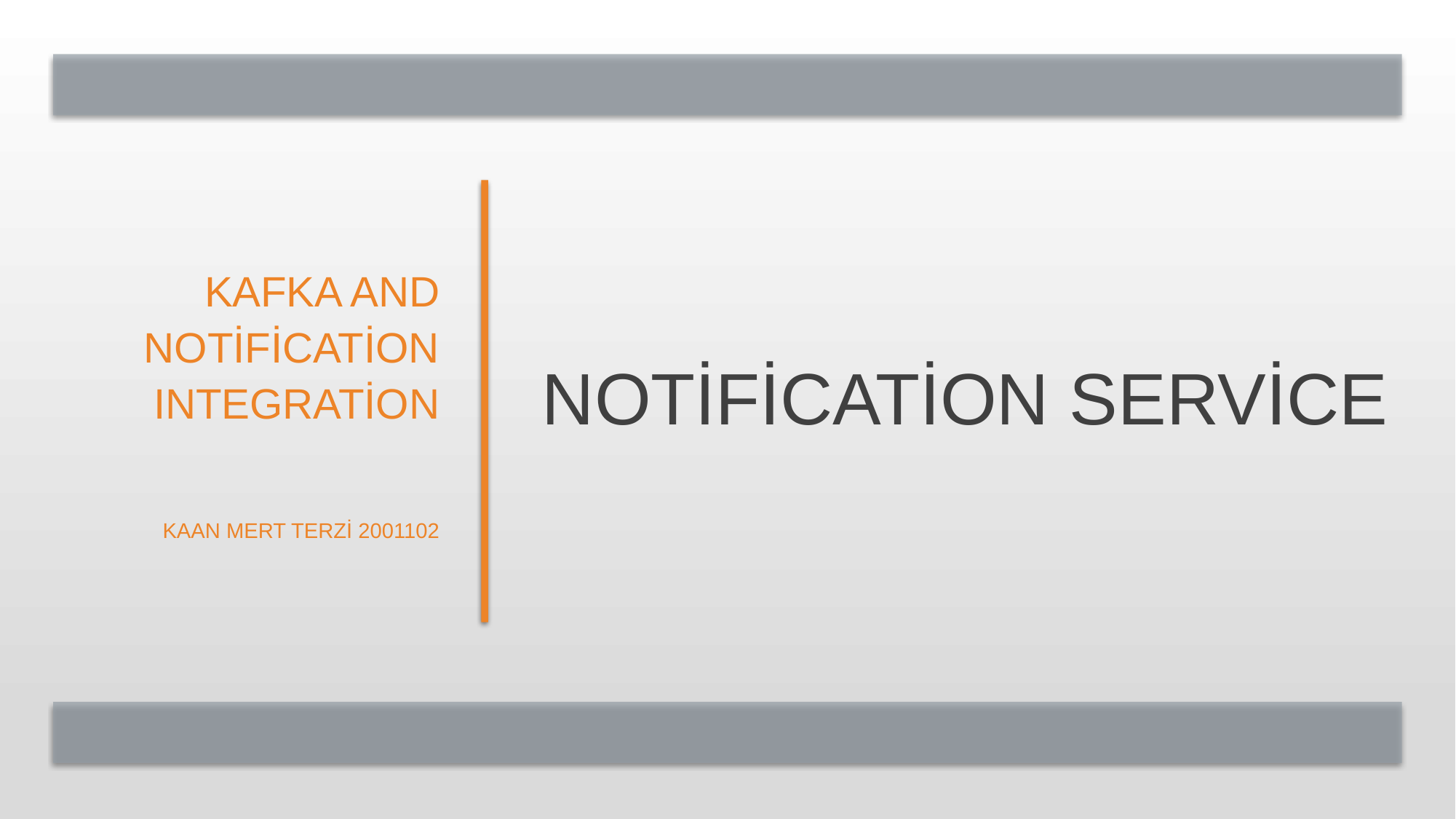

Kafka and Notification Integration

Kaan mert terzi 2001102
# Notification Service